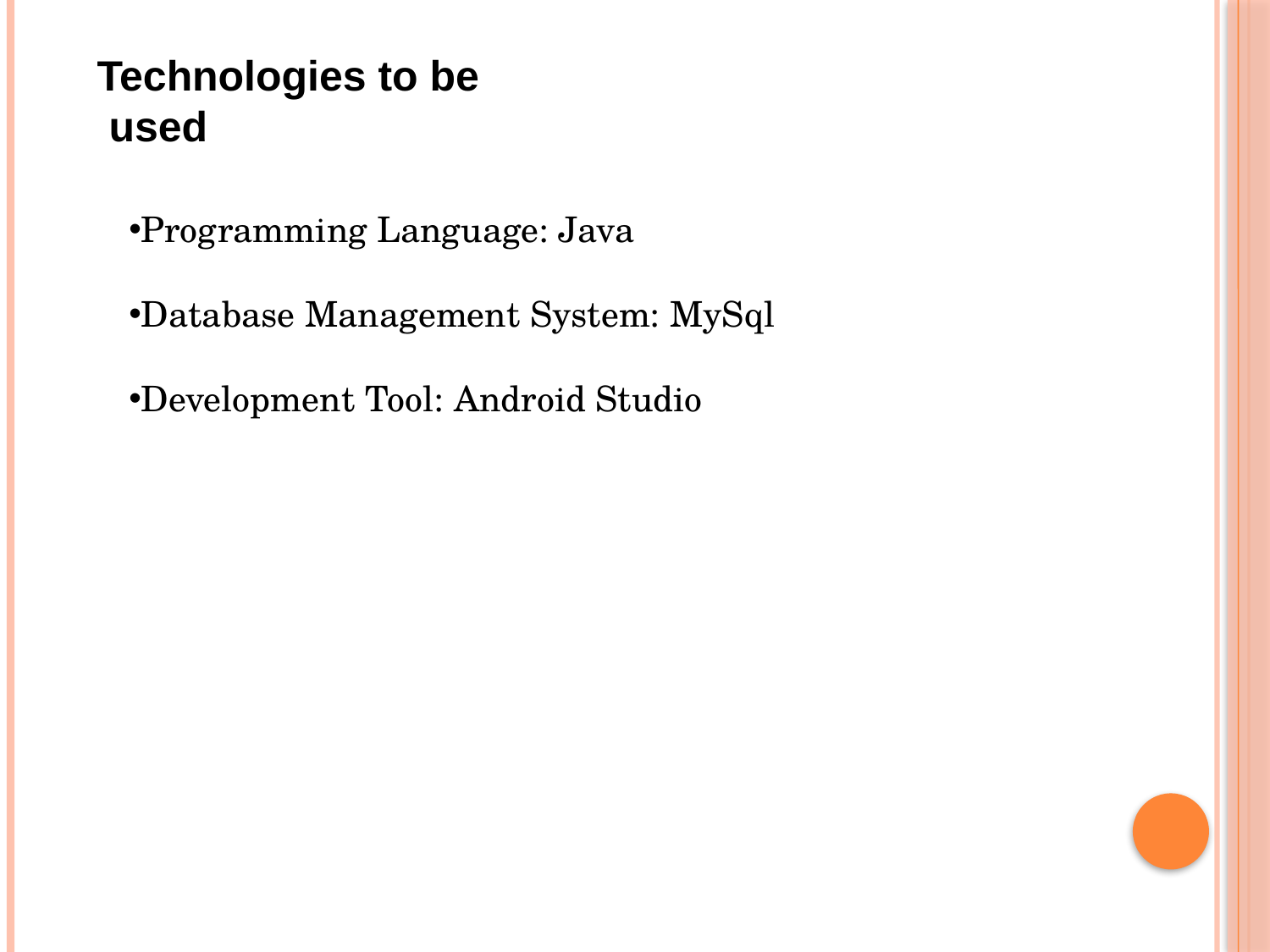

Technologies to be
 used

Programming Language: Java

Database Management System: MySql

Development Tool: Android Studio